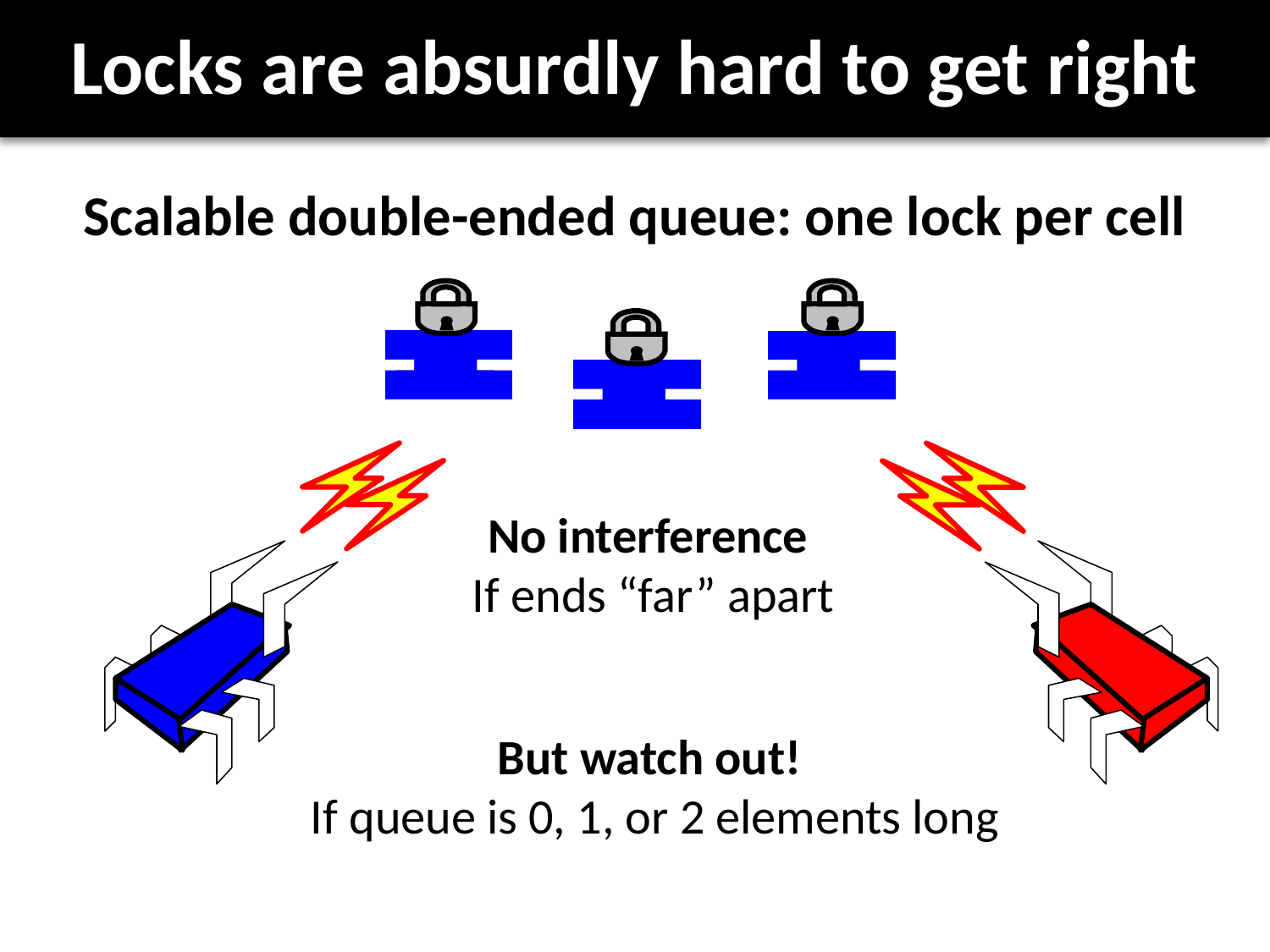

# Locks are absurdly hard to get right
Scalable double-ended queue: one lock per cell

No interference
If ends “far” apart

But watch out!
If queue is 0, 1, or 2 elements long